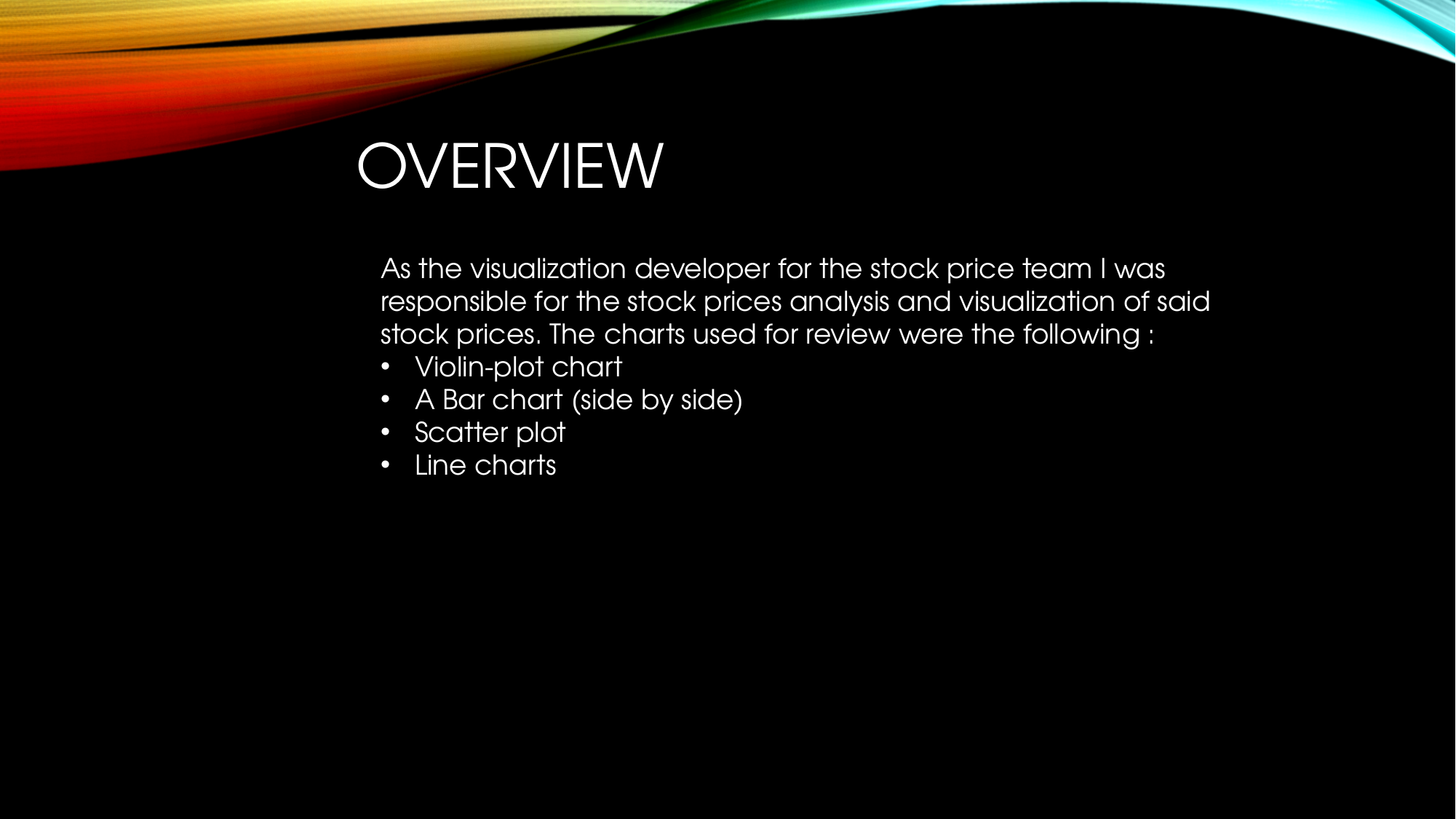

# Overview
As the visualization developer for the stock price team I was responsible for the stock prices analysis and visualization of said stock prices. The charts used for review were the following :
Violin-plot chart
A Bar chart (side by side)
Scatter plot
Line charts